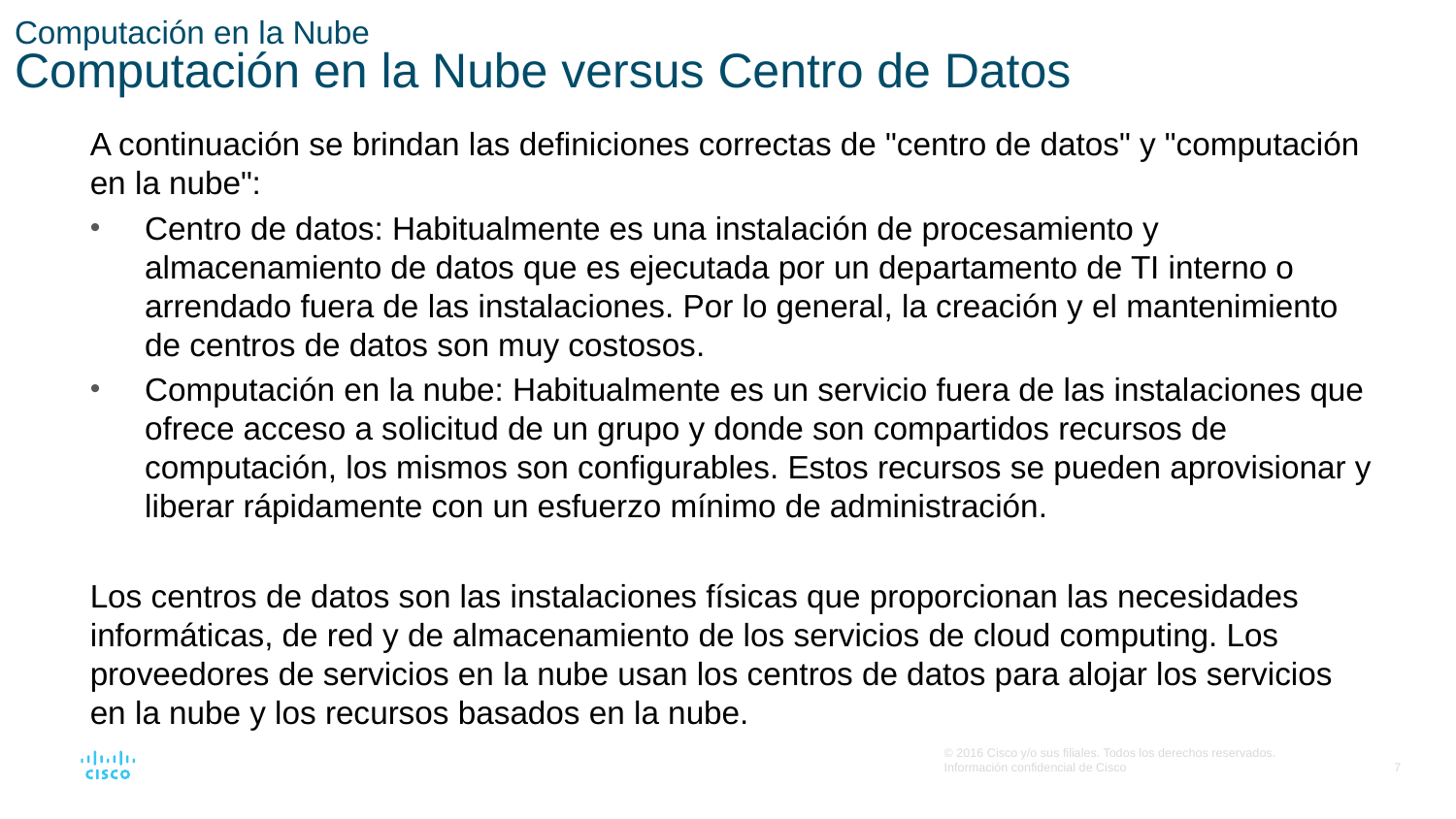

# Computación en la Nube Computación en la Nube versus Centro de Datos
A continuación se brindan las definiciones correctas de "centro de datos" y "computación en la nube":
Centro de datos: Habitualmente es una instalación de procesamiento y almacenamiento de datos que es ejecutada por un departamento de TI interno o arrendado fuera de las instalaciones. Por lo general, la creación y el mantenimiento de centros de datos son muy costosos.
Computación en la nube: Habitualmente es un servicio fuera de las instalaciones que ofrece acceso a solicitud de un grupo y donde son compartidos recursos de computación, los mismos son configurables. Estos recursos se pueden aprovisionar y liberar rápidamente con un esfuerzo mínimo de administración.

Los centros de datos son las instalaciones físicas que proporcionan las necesidades informáticas, de red y de almacenamiento de los servicios de cloud computing. Los proveedores de servicios en la nube usan los centros de datos para alojar los servicios en la nube y los recursos basados en la nube.